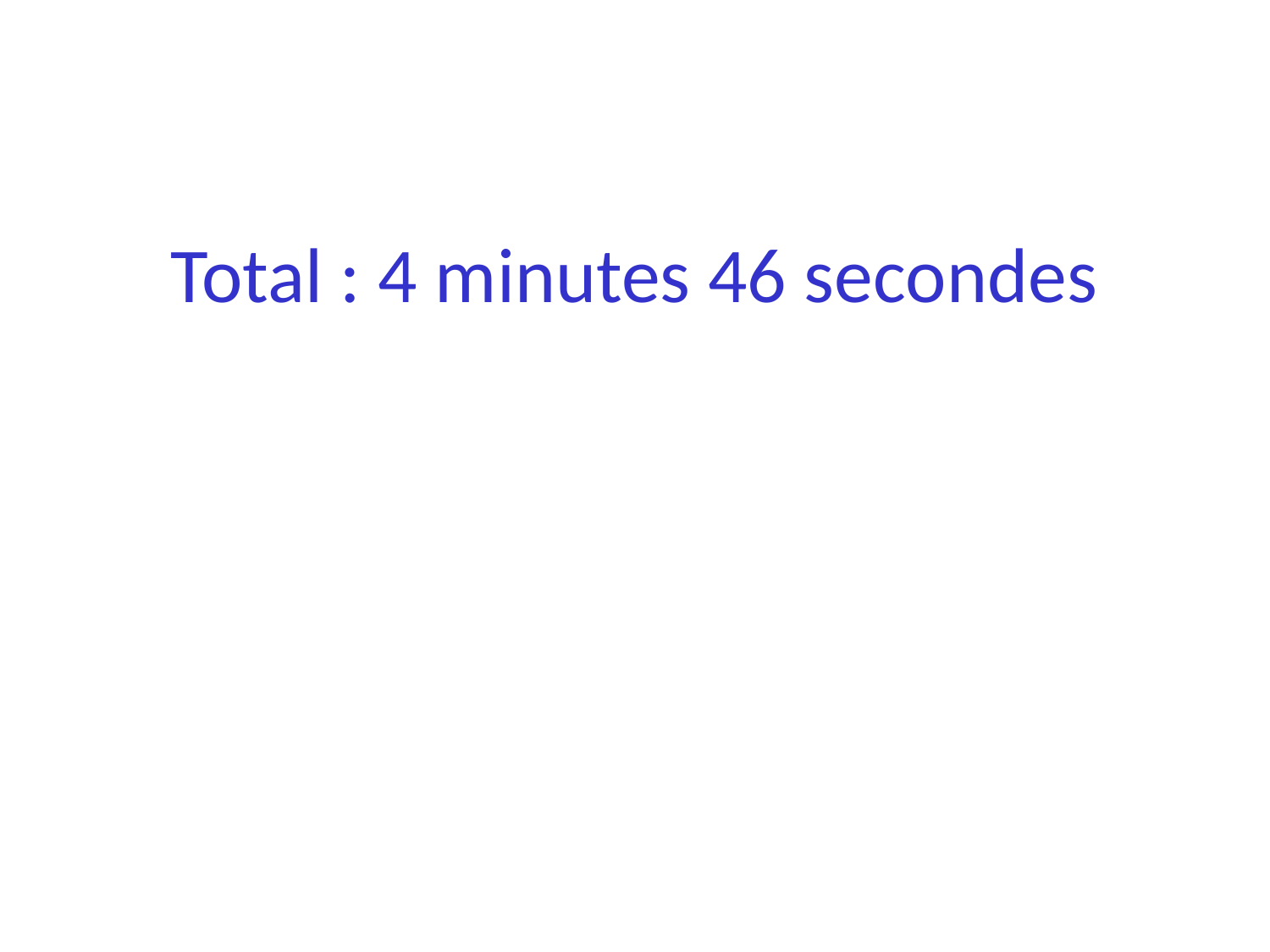

# Total : 4 minutes 46 secondes